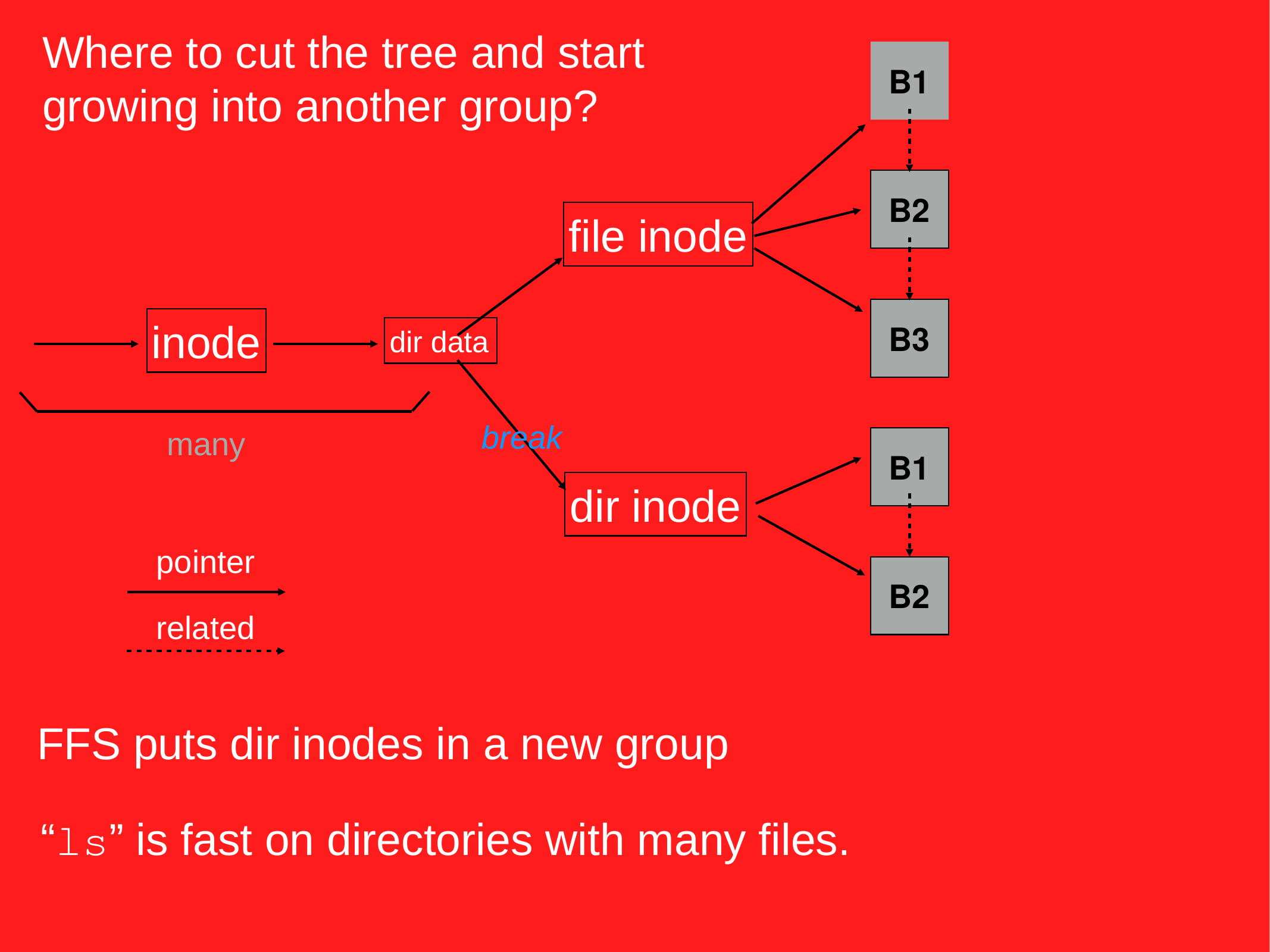

Where to cut the tree and start
growing into another group?
B1

B2
file inode

B3
inode
dir data

break
many
B1

dir inode

pointer
B2

related

FFS puts dir inodes in a new group
“ls” is fast on directories with many files.